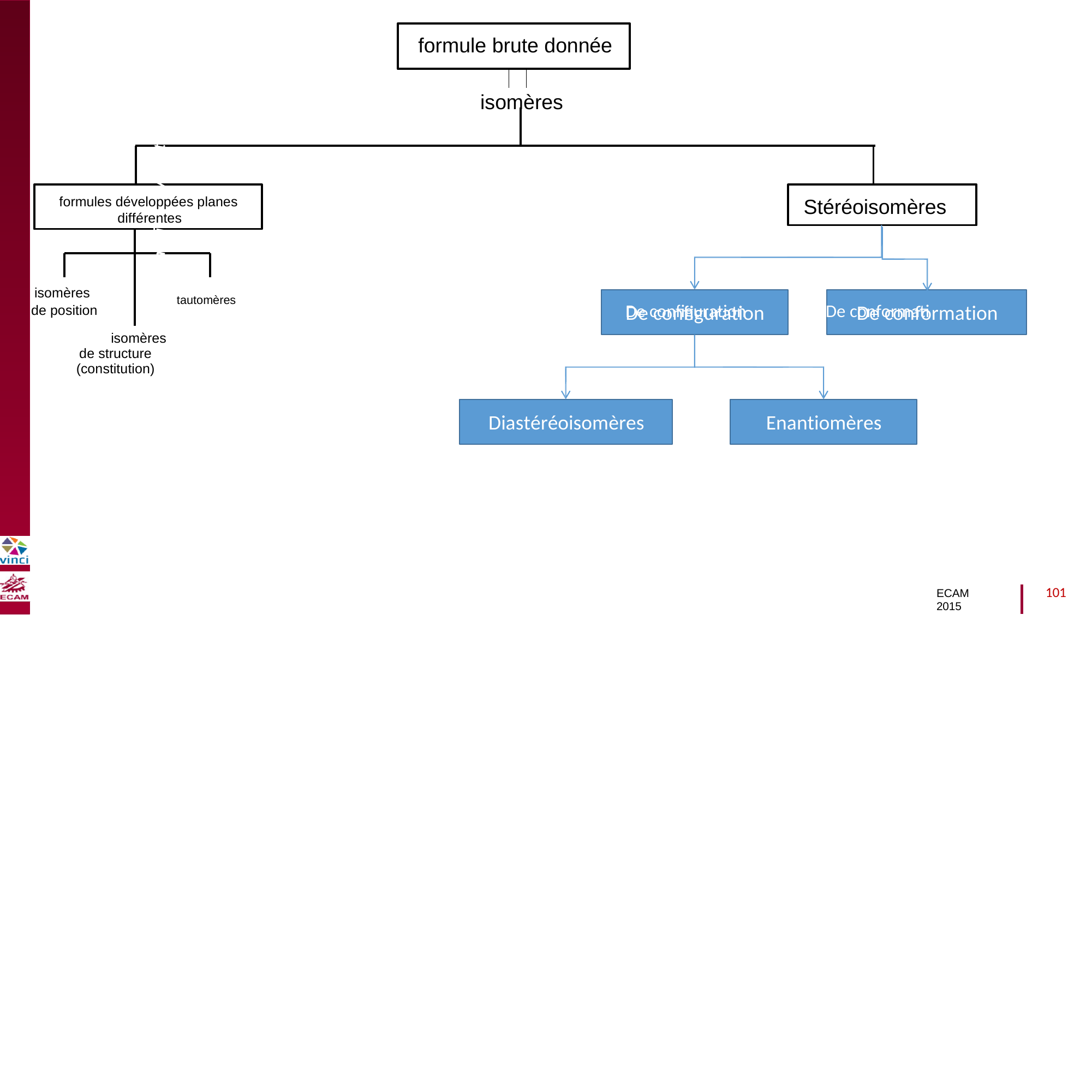

formule brute donnée

isomères

B2040-Chimie du vivant et environnement

formules développées planes différentes

Stéréoisomères

isomères

tautomères
De configuration                    De conformati

De configuration

De conformation

de position
isomères
de structure (constitution)

Diastéréoisomères

Enantiomères

101
ECAM 2015